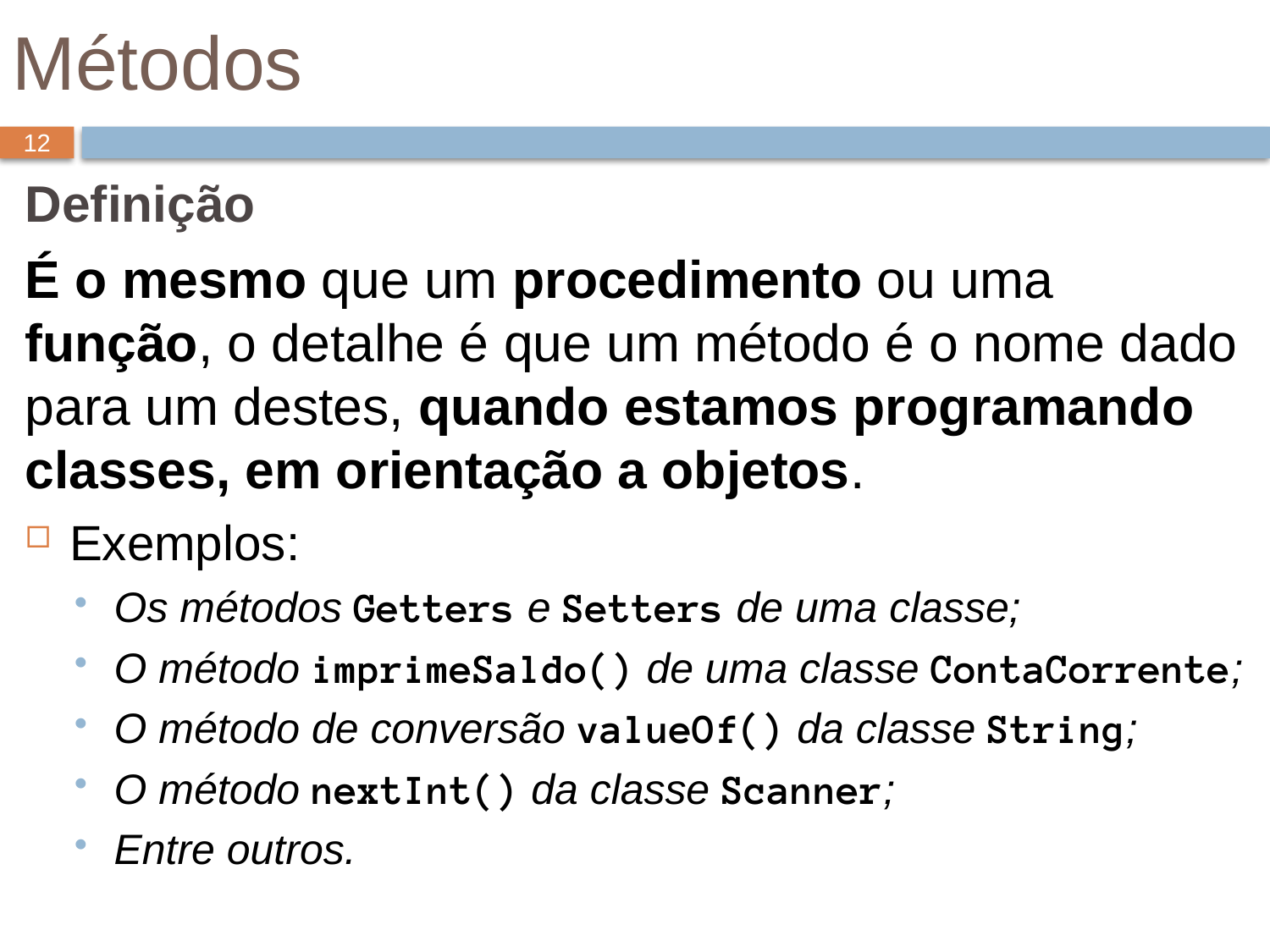

# Métodos
12
Definição
É o mesmo que um procedimento ou uma função, o detalhe é que um método é o nome dado para um destes, quando estamos programando classes, em orientação a objetos.
Exemplos:
Os métodos Getters e Setters de uma classe;
O método imprimeSaldo() de uma classe ContaCorrente;
O método de conversão valueOf() da classe String;
O método nextInt() da classe Scanner;
Entre outros.